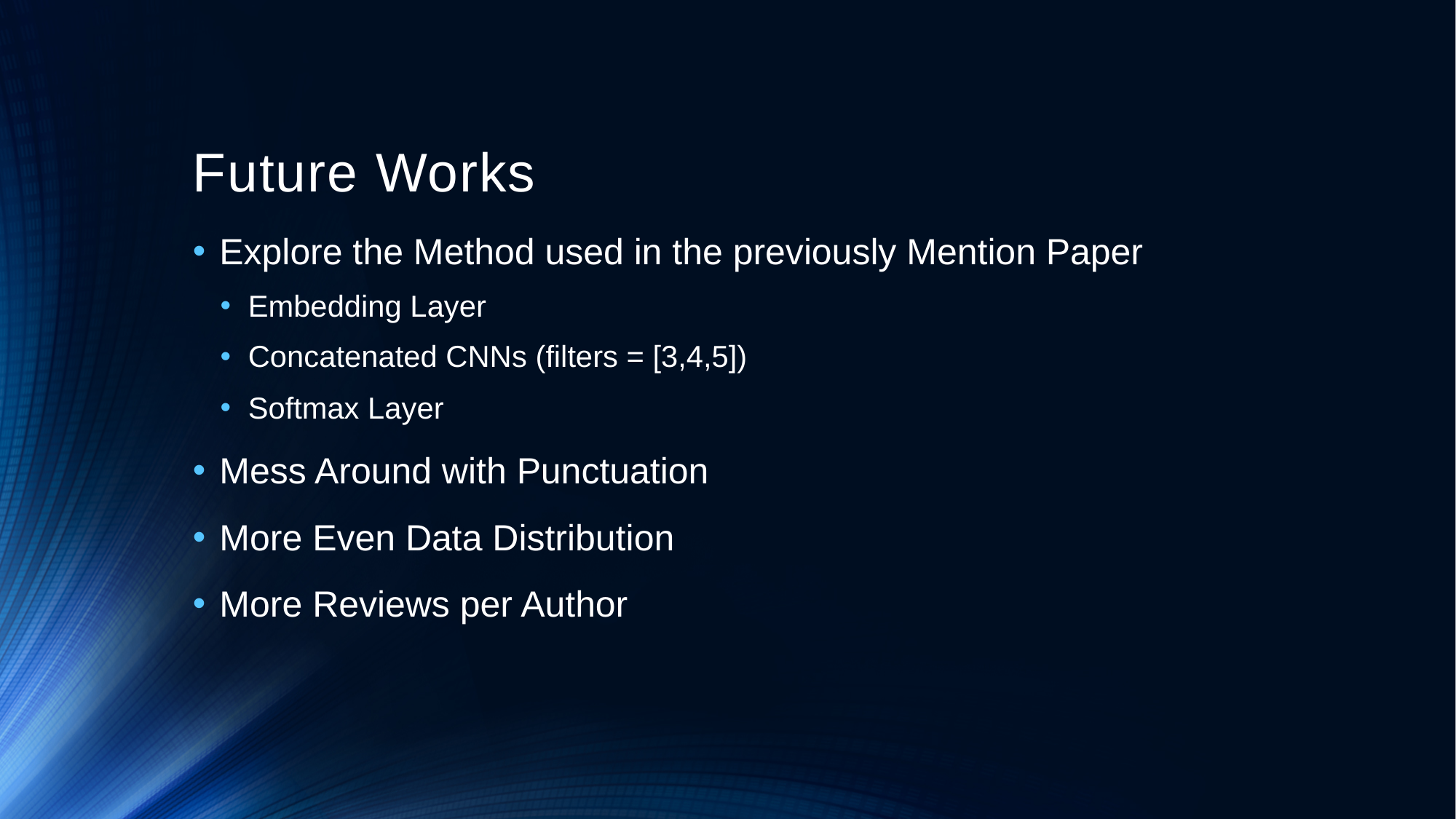

# Future Works
Explore the Method used in the previously Mention Paper
Embedding Layer
Concatenated CNNs (filters = [3,4,5])
Softmax Layer
Mess Around with Punctuation
More Even Data Distribution
More Reviews per Author